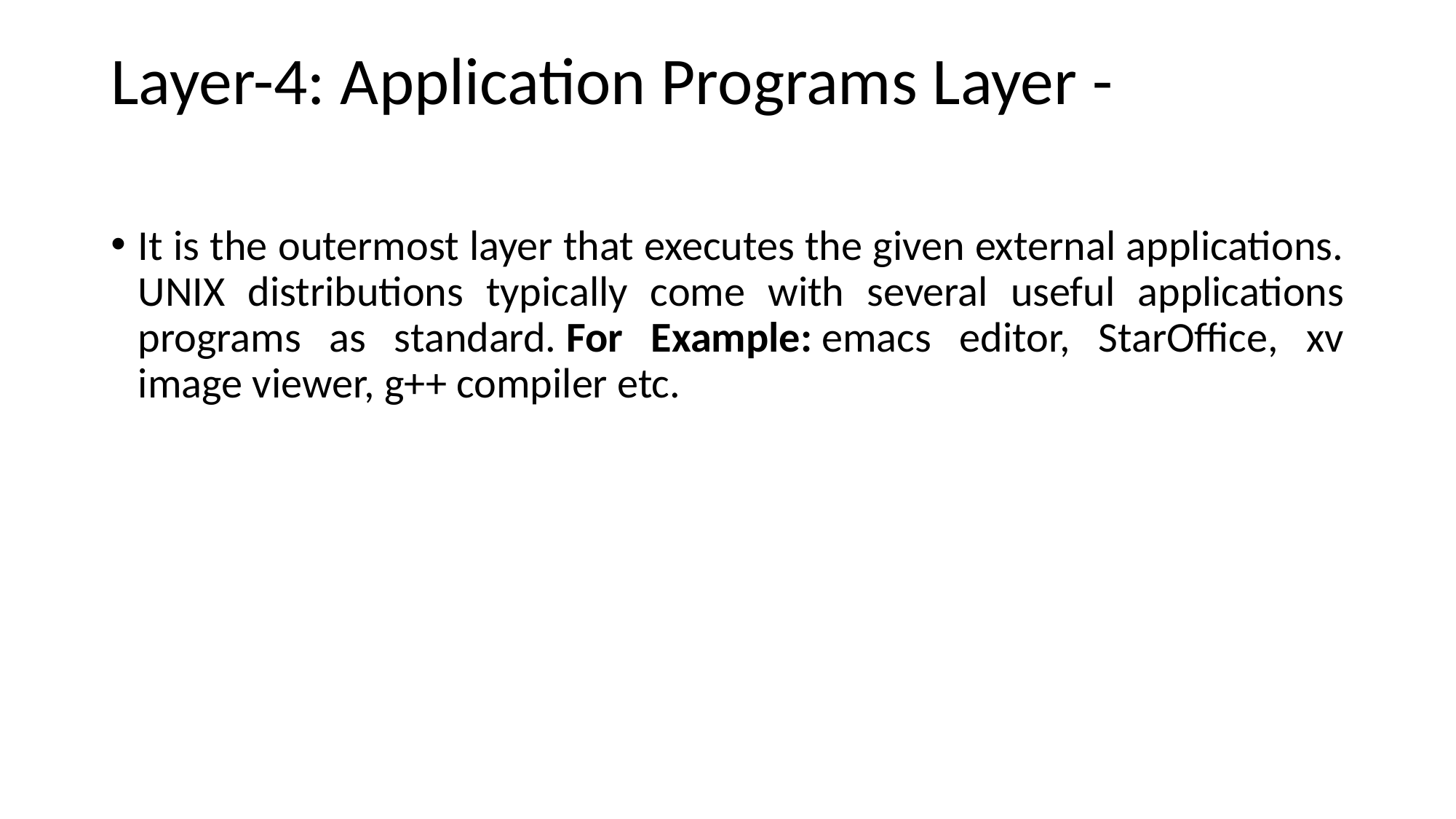

# Layer-4: Application Programs Layer -
It is the outermost layer that executes the given external applications. UNIX distributions typically come with several useful applications programs as standard. For Example: emacs editor, StarOffice, xv image viewer, g++ compiler etc.